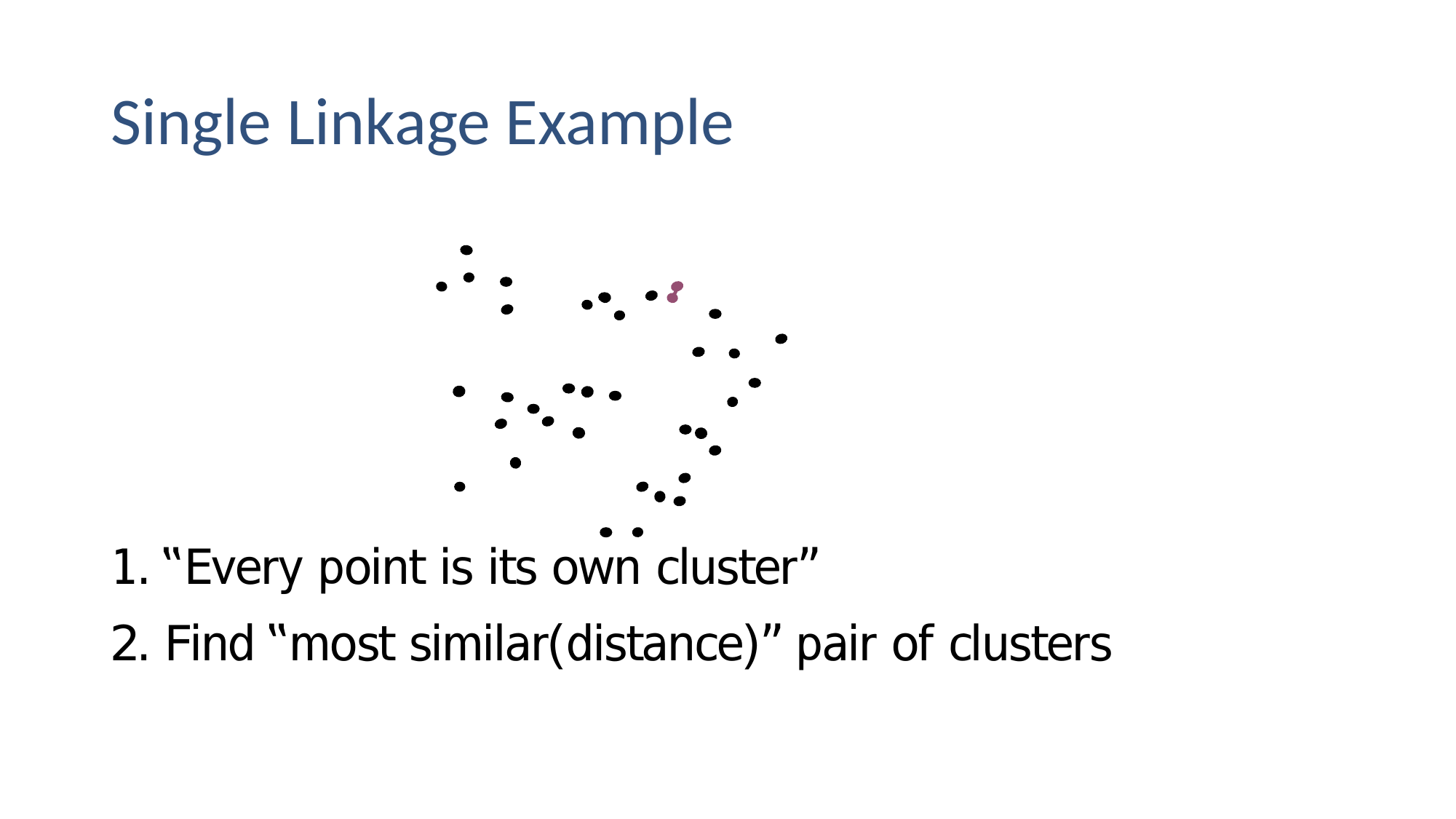

# Single Linkage Example

“Every point is its own cluster”
Find “most similar(distance)” pair of clusters